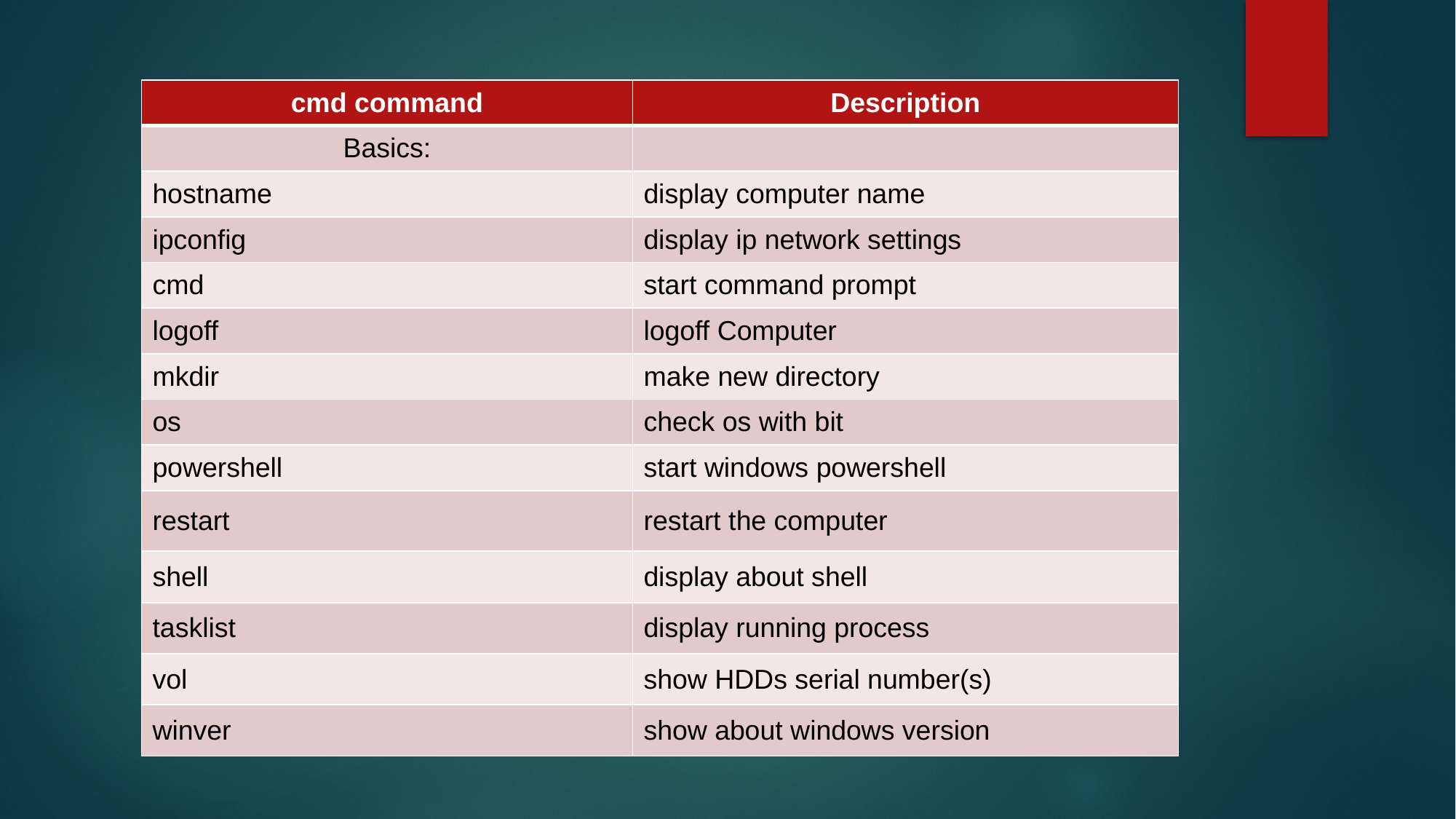

| cmd command | Description |
| --- | --- |
| Basics: |  |
| hostname | display computer name |
| ipconfig | display ip network settings |
| cmd | start command prompt |
| logoff | logoff Computer |
| mkdir | make new directory |
| os | check os with bit |
| powershell | start windows powershell |
| restart | restart the computer |
| shell | display about shell |
| tasklist | display running process |
| vol | show HDDs serial number(s) |
| winver | show about windows version |